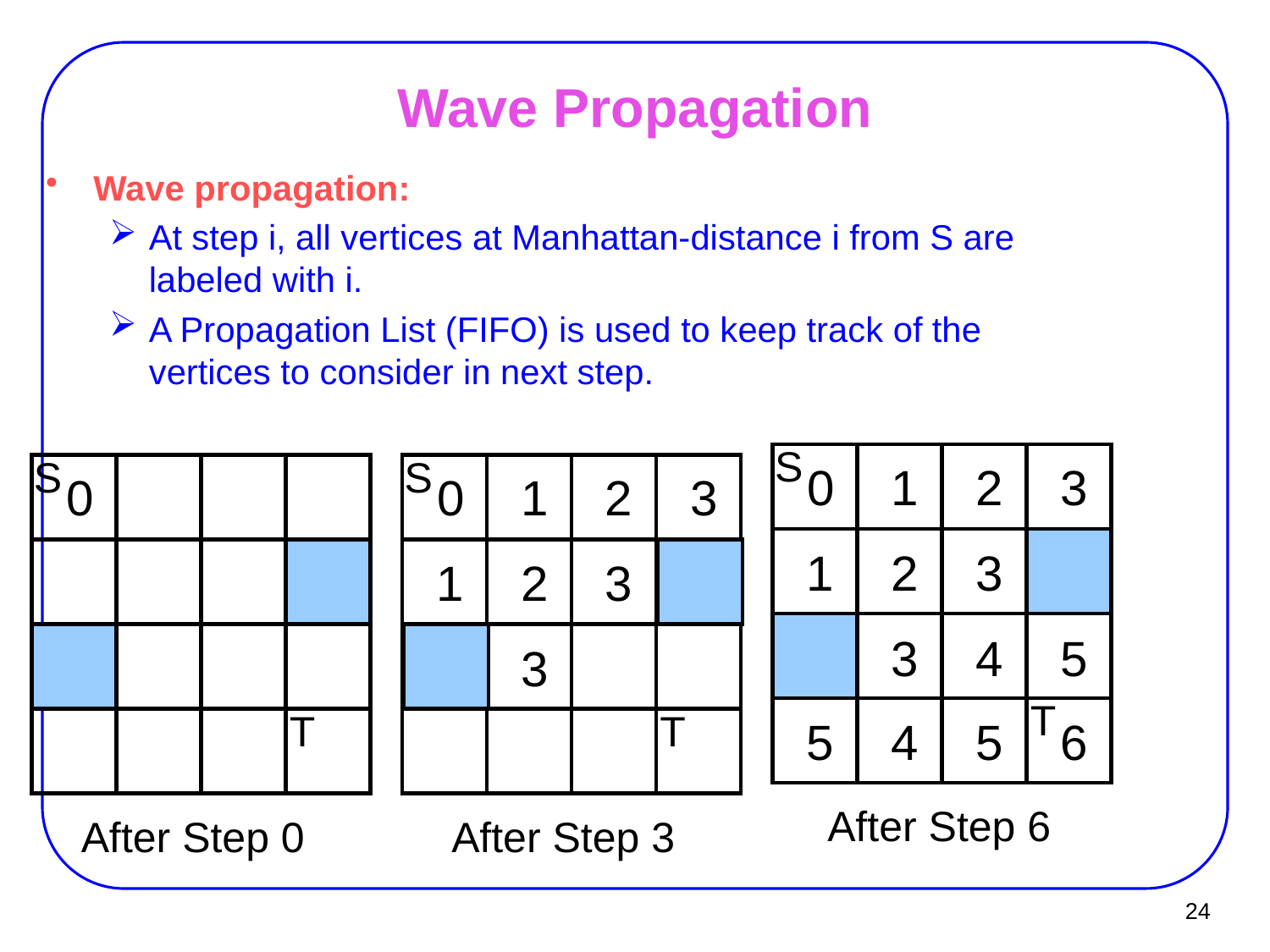

# Wave Propagation
Wave propagation:
At step i, all vertices at Manhattan-distance i from S are labeled with i.
A Propagation List (FIFO) is used to keep track of the vertices to consider in next step.
S
S
S

0
1
2
3

0
0
1
2
3

1
2
3

1
2
3

3
4
5

3
T
T
T

5
4
5
6

After Step 6
After Step 0
After Step 3
24